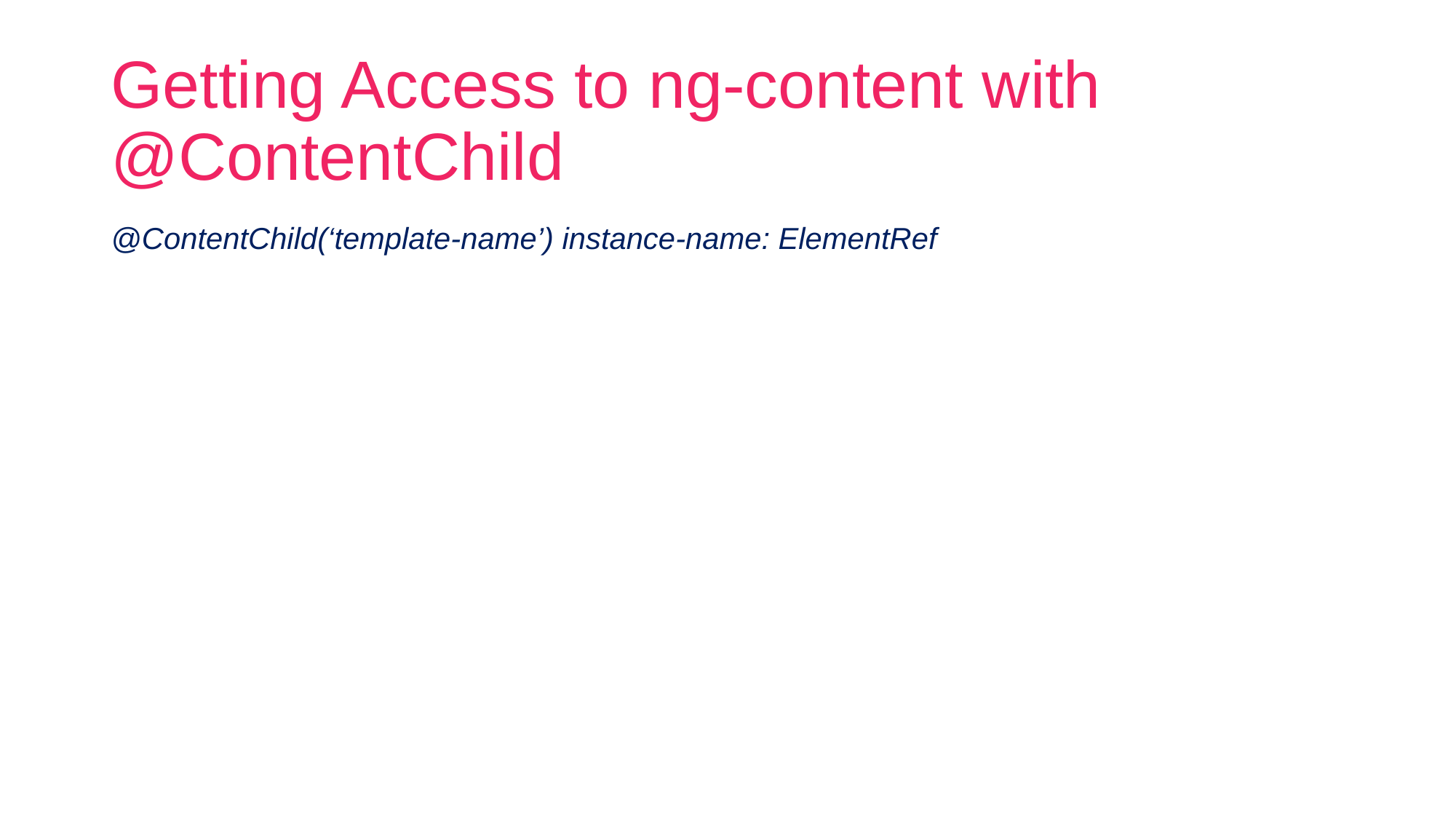

# Getting Access to ng-content with @ContentChild
@ContentChild(‘template-name’) instance-name: ElementRef